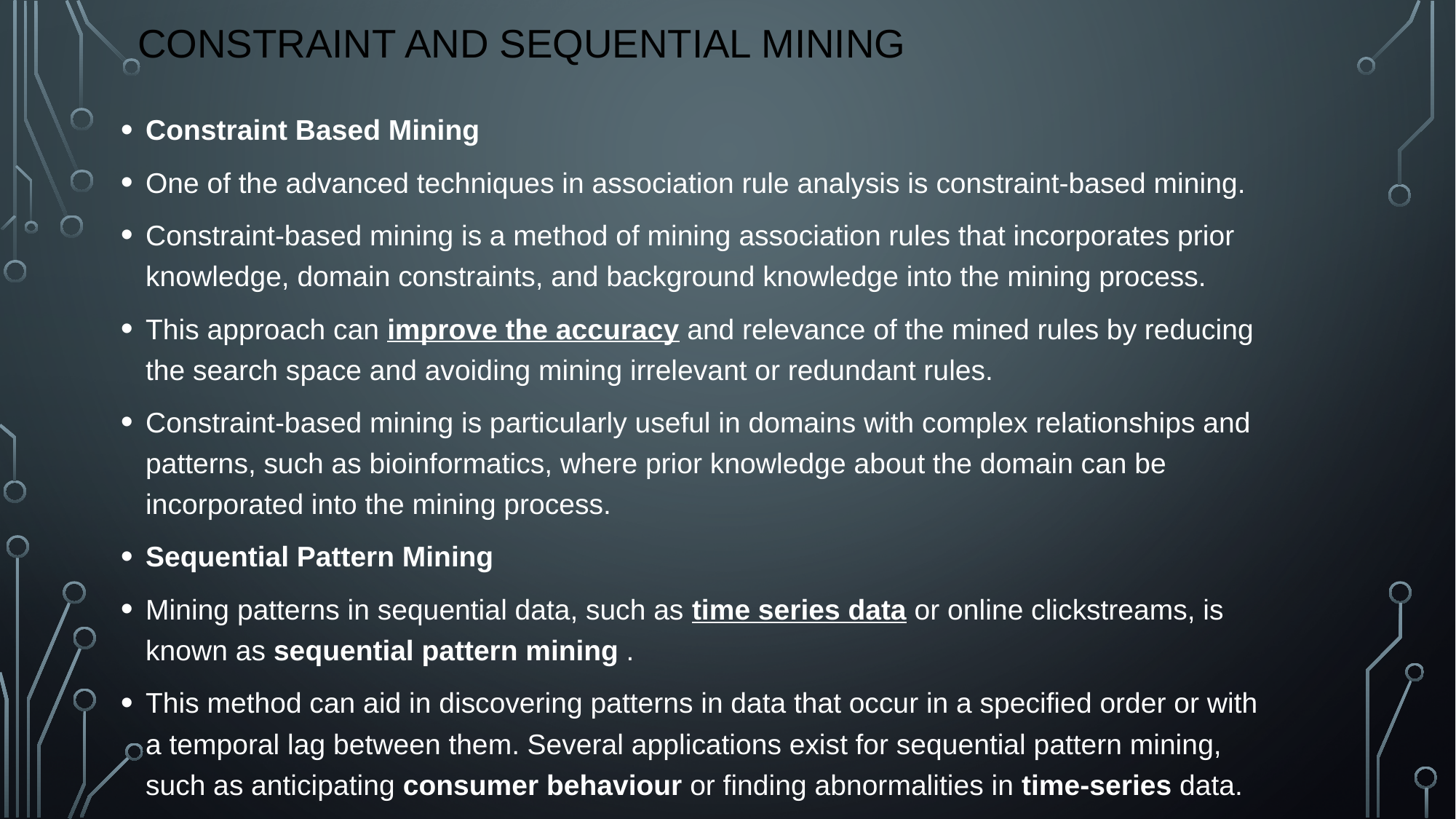

# Constraint and sequential mining
Constraint Based Mining
One of the advanced techniques in association rule analysis is constraint-based mining.
Constraint-based mining is a method of mining association rules that incorporates prior knowledge, domain constraints, and background knowledge into the mining process.
This approach can improve the accuracy and relevance of the mined rules by reducing the search space and avoiding mining irrelevant or redundant rules.
Constraint-based mining is particularly useful in domains with complex relationships and patterns, such as bioinformatics, where prior knowledge about the domain can be incorporated into the mining process.
Sequential Pattern Mining
Mining patterns in sequential data, such as time series data or online clickstreams, is known as sequential pattern mining .
This method can aid in discovering patterns in data that occur in a specified order or with a temporal lag between them. Several applications exist for sequential pattern mining, such as anticipating consumer behaviour or finding abnormalities in time-series data.